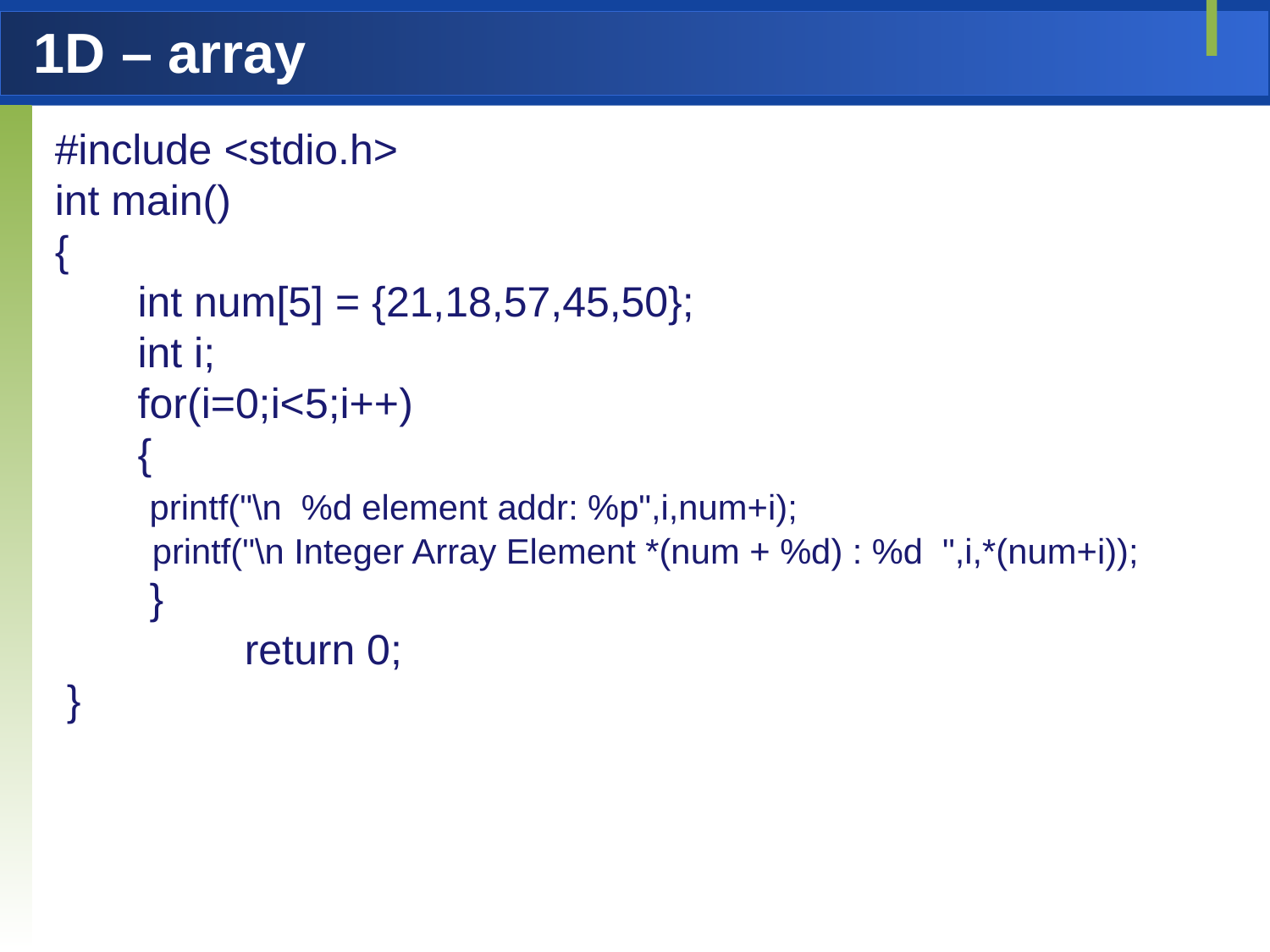

# 1D – array
#include <stdio.h>
int main()
{
       int num[5] = {21,18,57,45,50};
       int i;
       for(i=0;i<5;i++)
       {
        printf("\n  %d element addr: %p",i,num+i);
          printf("\n Integer Array Element *(num + %d) : %d  ",i,*(num+i));
        }
                return 0;
 }